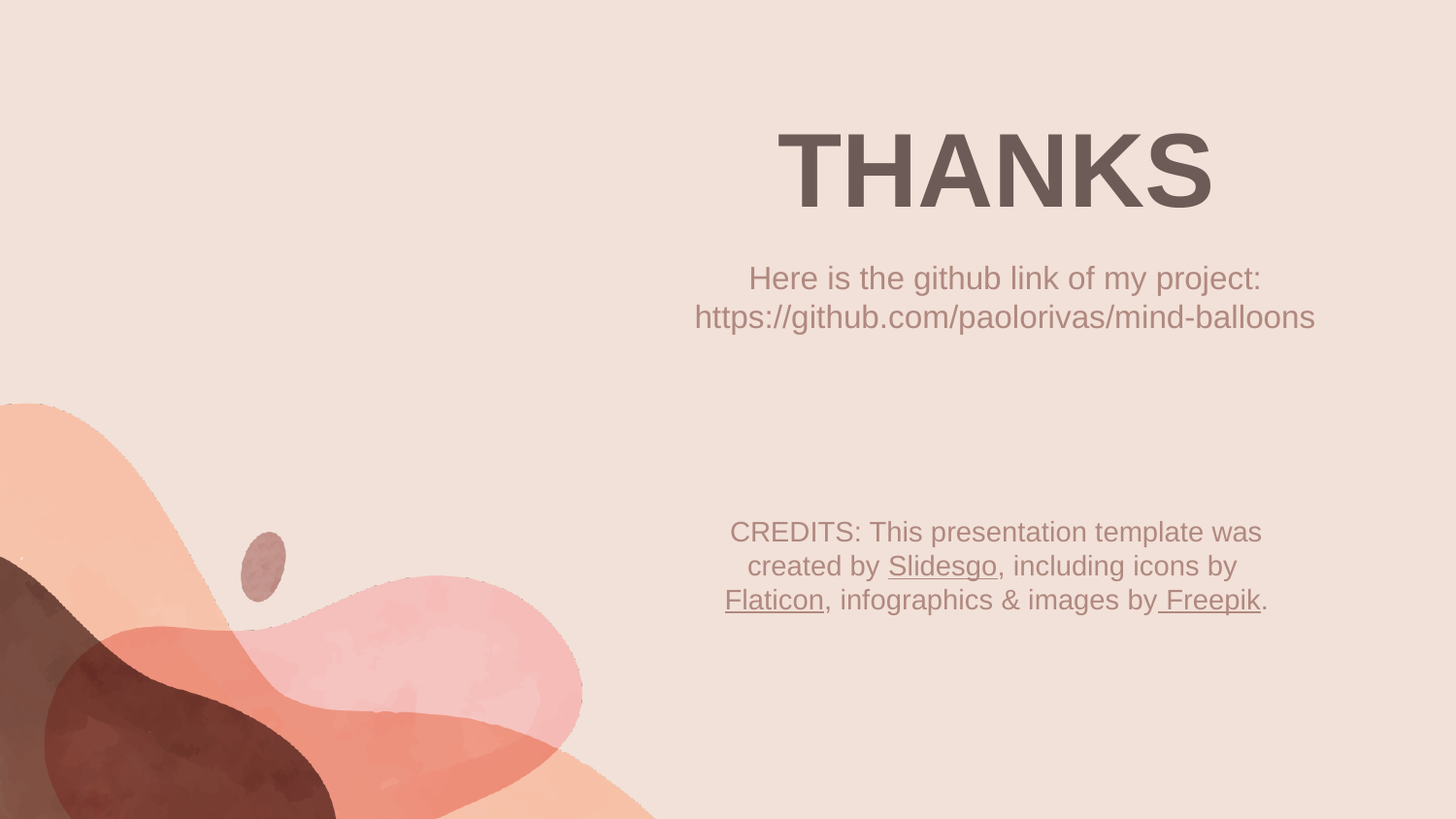

# THANKS
Here is the github link of my project:
https://github.com/paolorivas/mind-balloons